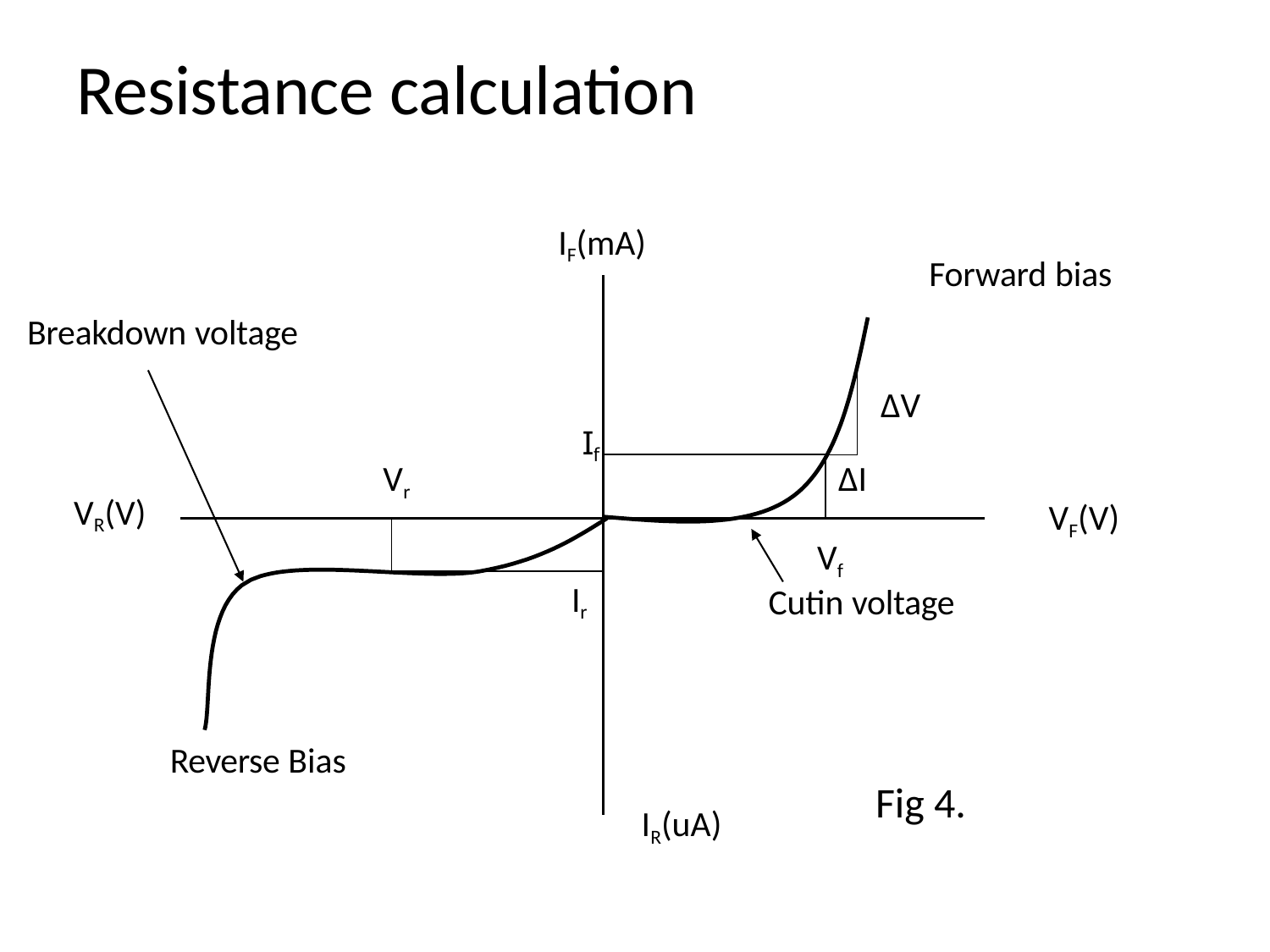

# Resistance calculation
IF(mA)
Forward bias

Breakdown voltage

ΔV
If

Vr
ΔI
VR(V)
VF(V)
Vf
Cutin voltage
Ir
Reverse Bias
Fig 4.
IR(uA)